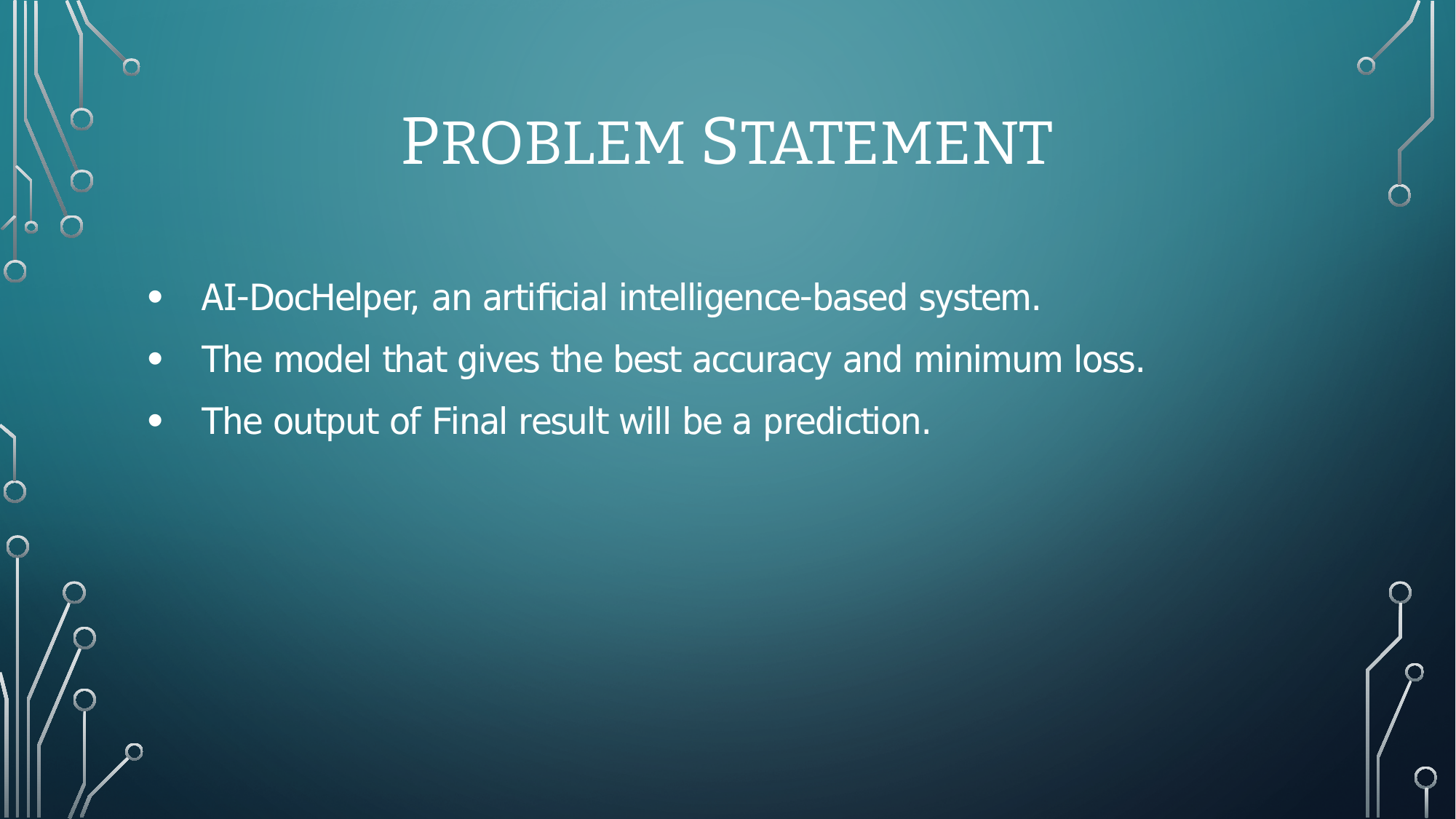

# Problem Statement
AI-DocHelper, an artificial intelligence-based system.
The model that gives the best accuracy and minimum loss.
The output of Final result will be a prediction.